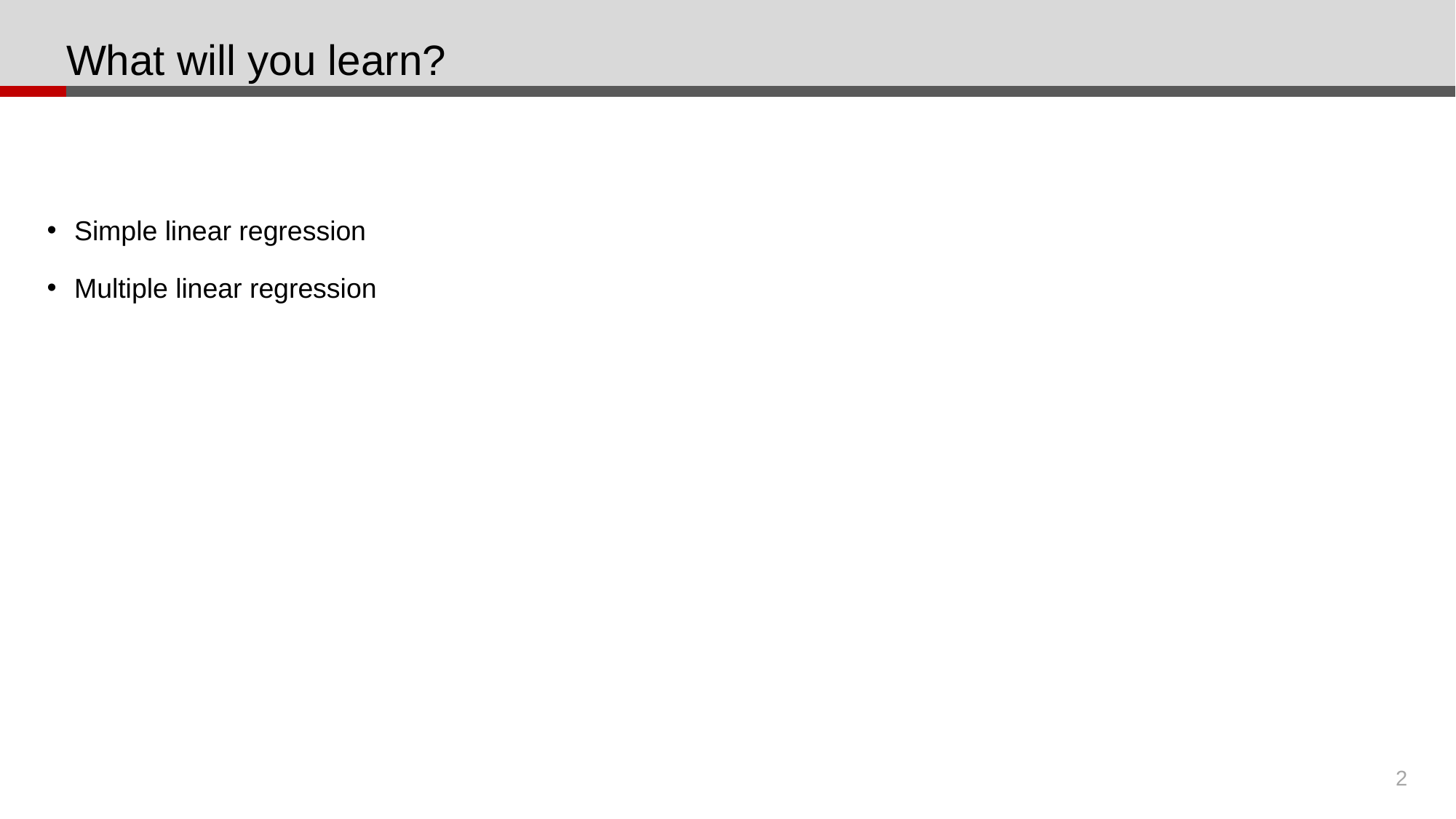

# What will you learn?

Simple linear regression
Multiple linear regression
2